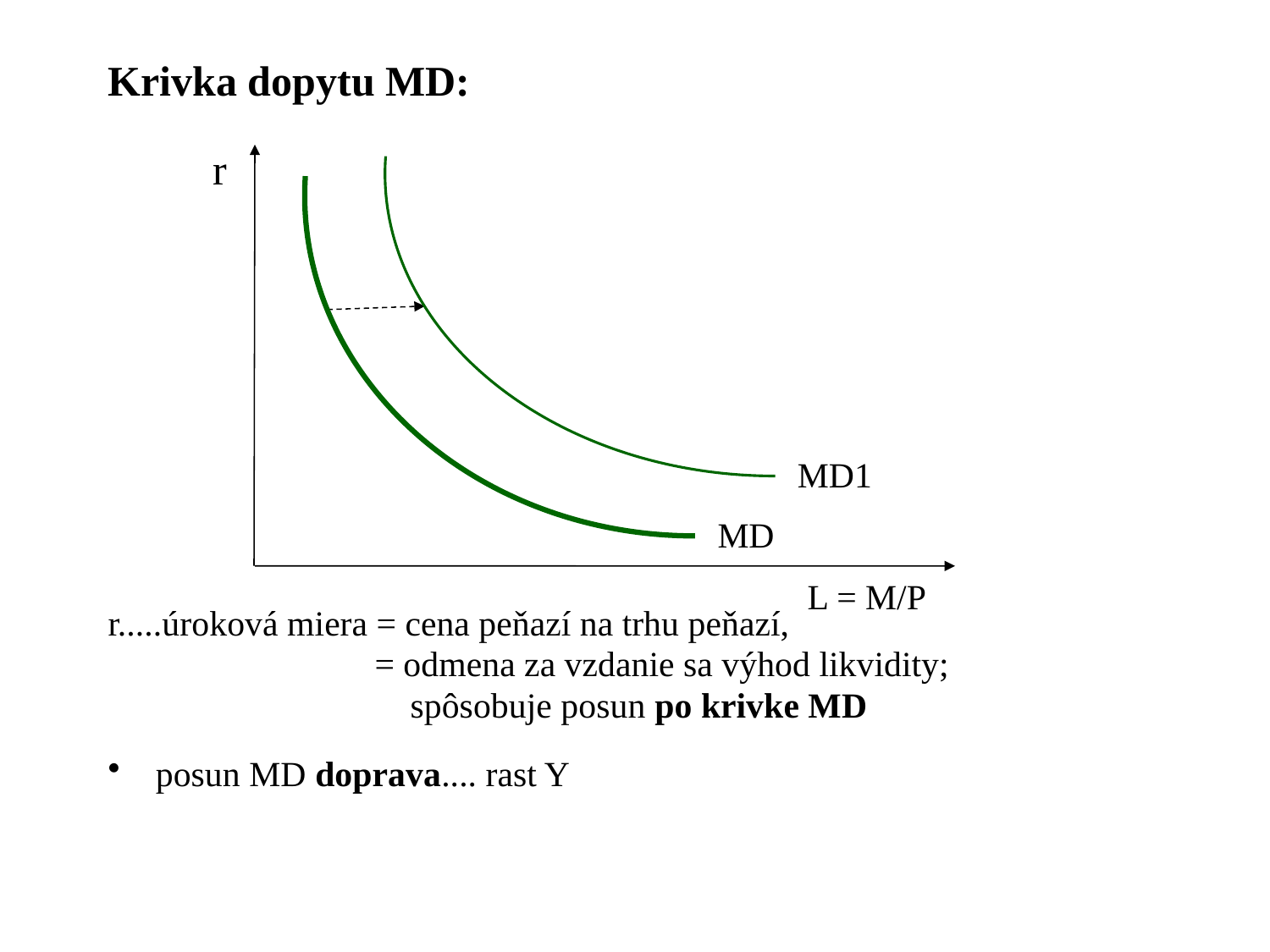

# Krivka dopytu MD:

                          r

r.....úroková miera = cena peňazí na trhu peňazí,
                              = odmena za vzdanie sa výhod likvidity;
                                  spôsobuje posun po krivke MD

posun MD doprava.... rast Y

MD1
MD

L = M/P